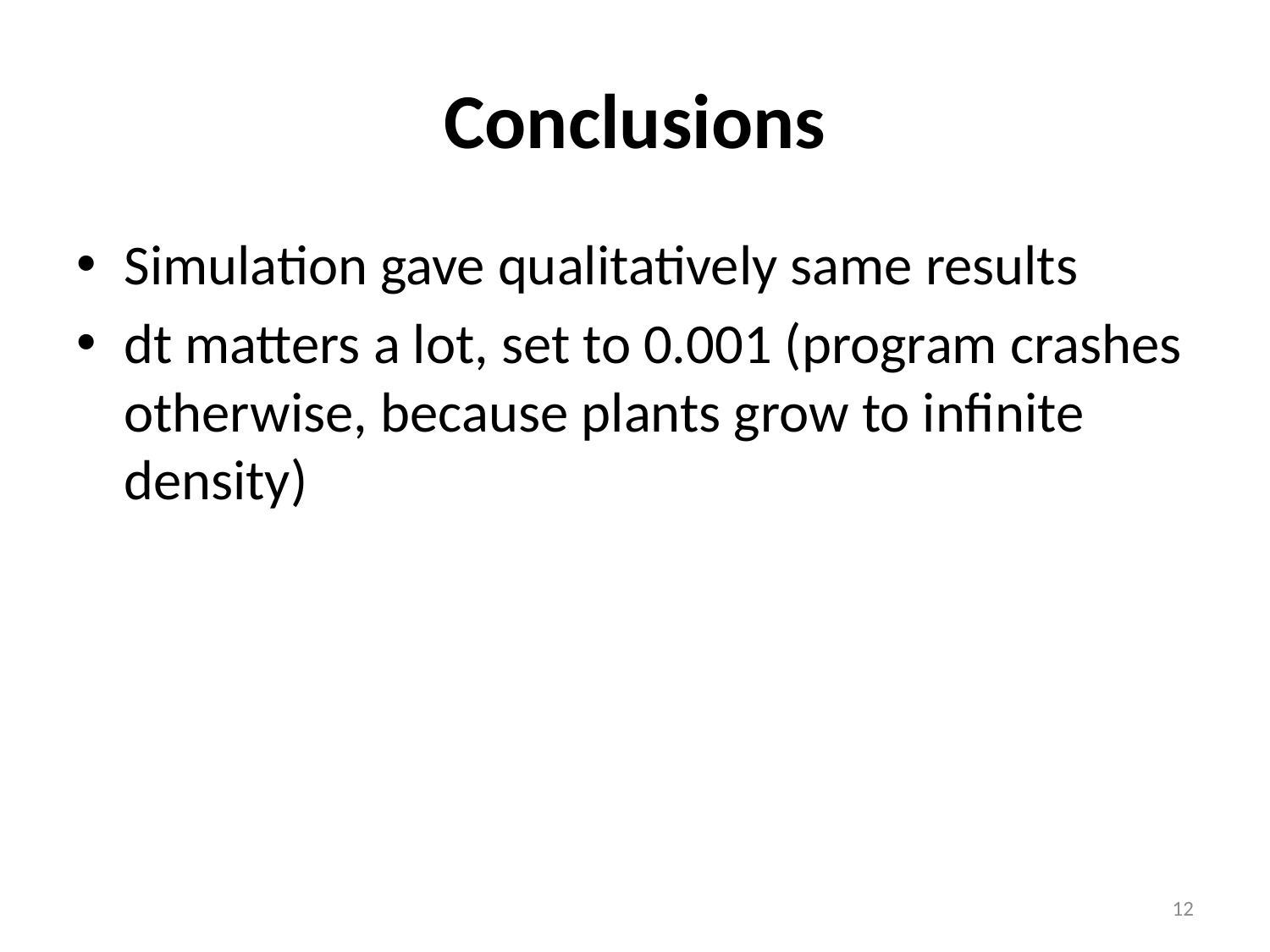

# Conclusions
Simulation gave qualitatively same results
dt matters a lot, set to 0.001 (program crashes otherwise, because plants grow to infinite density)
12